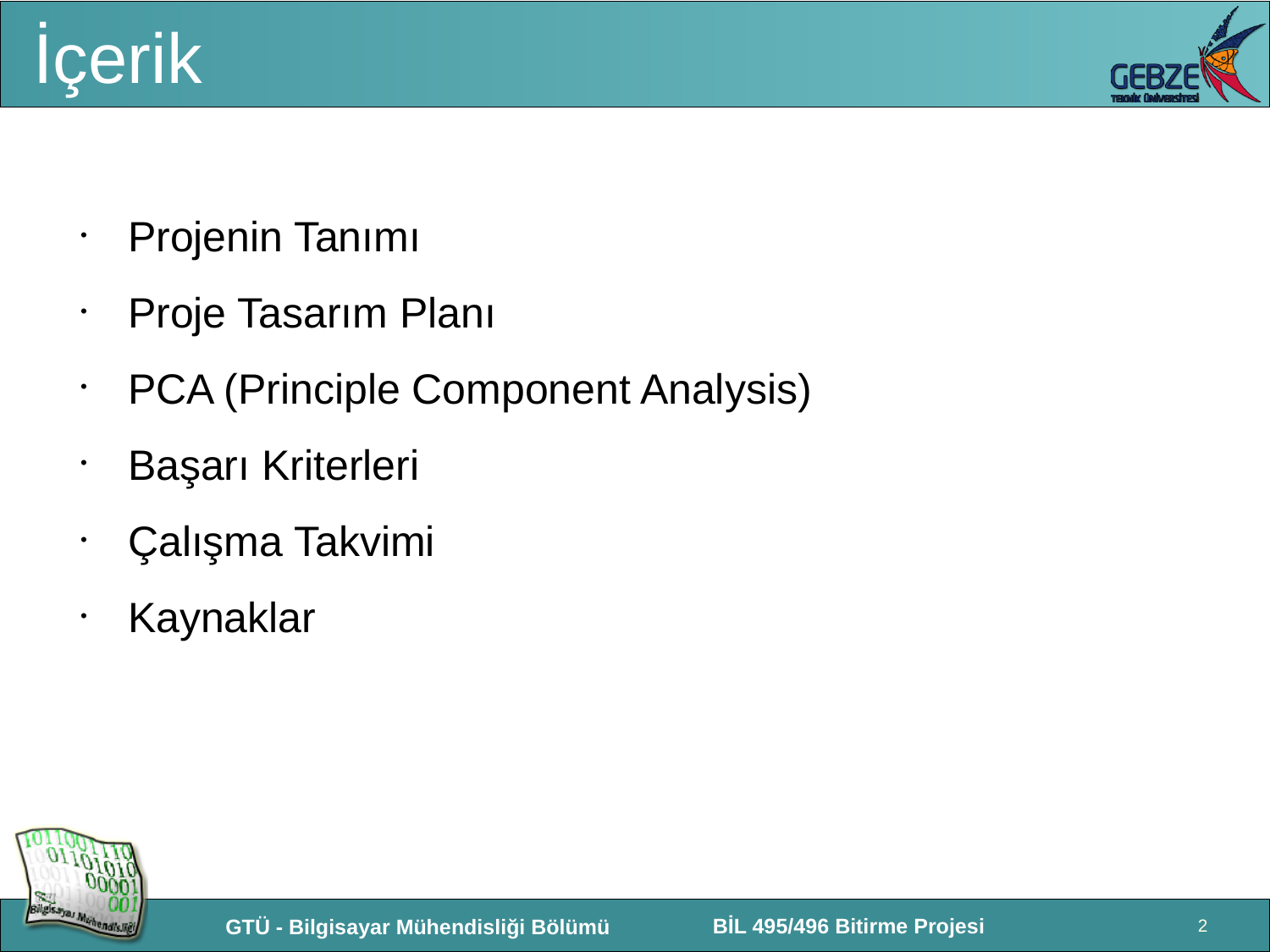

İçerik
Projenin Tanımı
Proje Tasarım Planı
PCA (Principle Component Analysis)
Başarı Kriterleri
Çalışma Takvimi
Kaynaklar
2